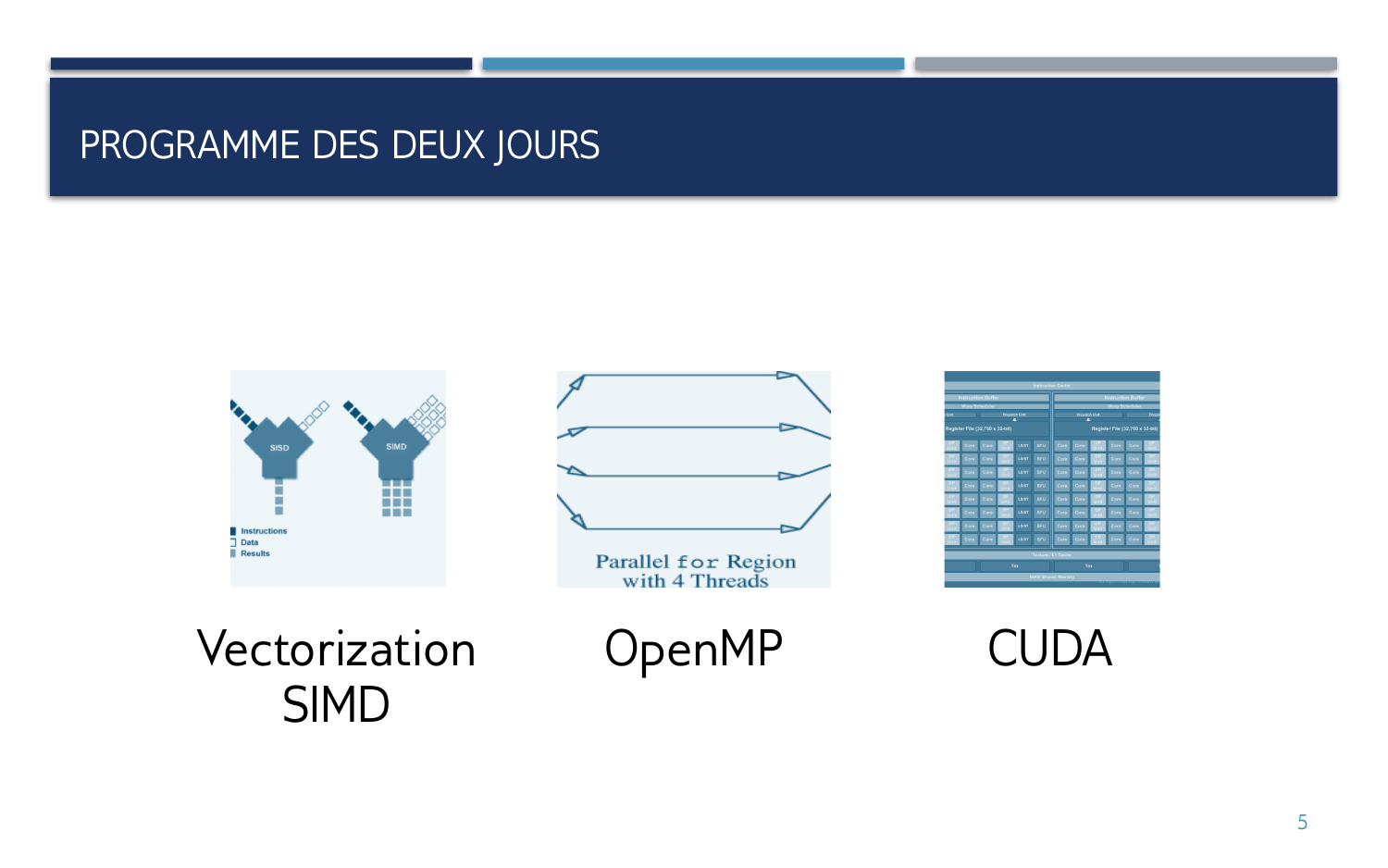

# Programme des deux jours
Vectorization
SIMD
OpenMP
CUDA
5